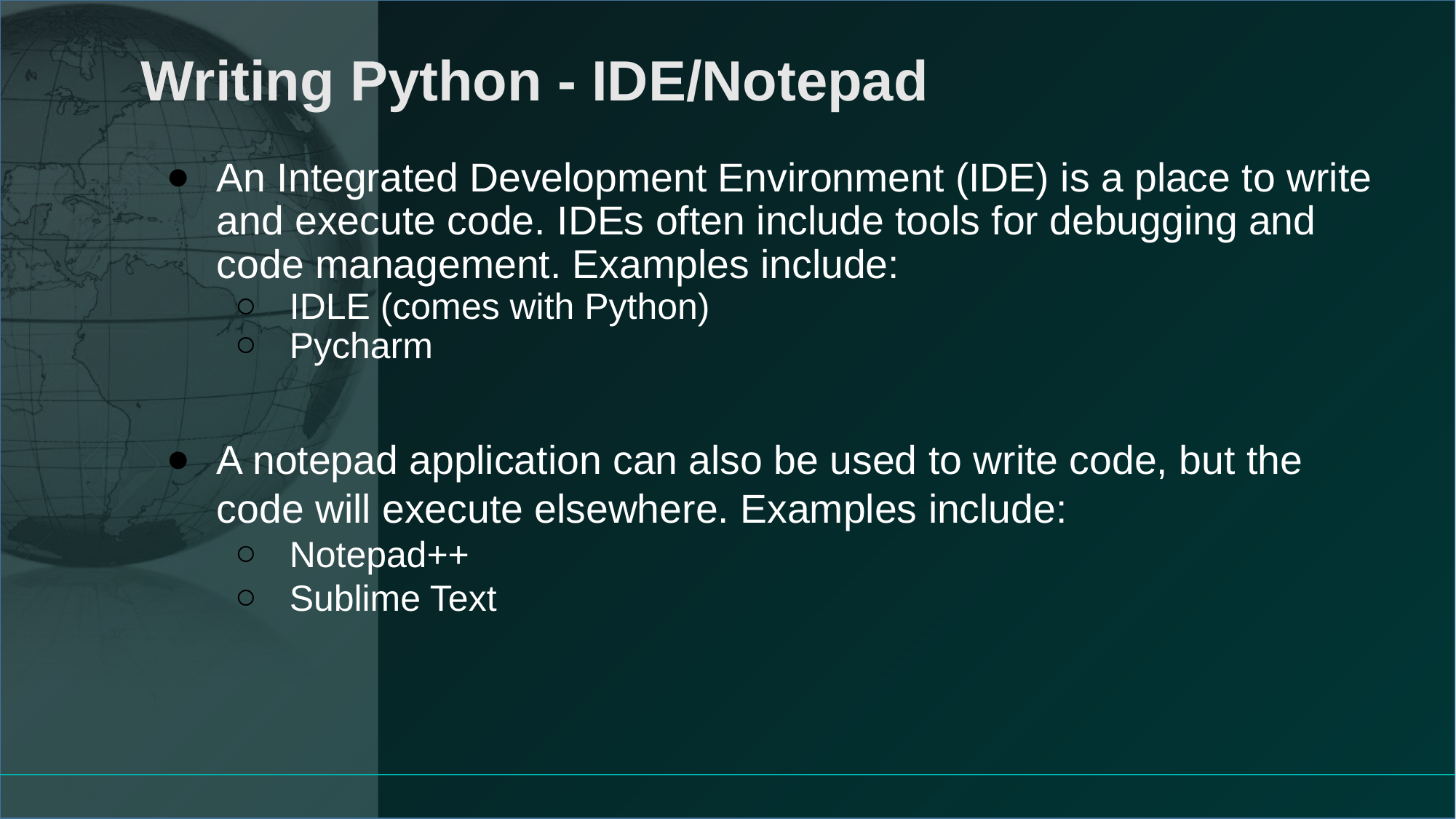

# Writing Python - IDE/Notepad
An Integrated Development Environment (IDE) is a place to write and execute code. IDEs often include tools for debugging and code management. Examples include:
IDLE (comes with Python)
Pycharm

A notepad application can also be used to write code, but the code will execute elsewhere. Examples include:
Notepad++
Sublime Text